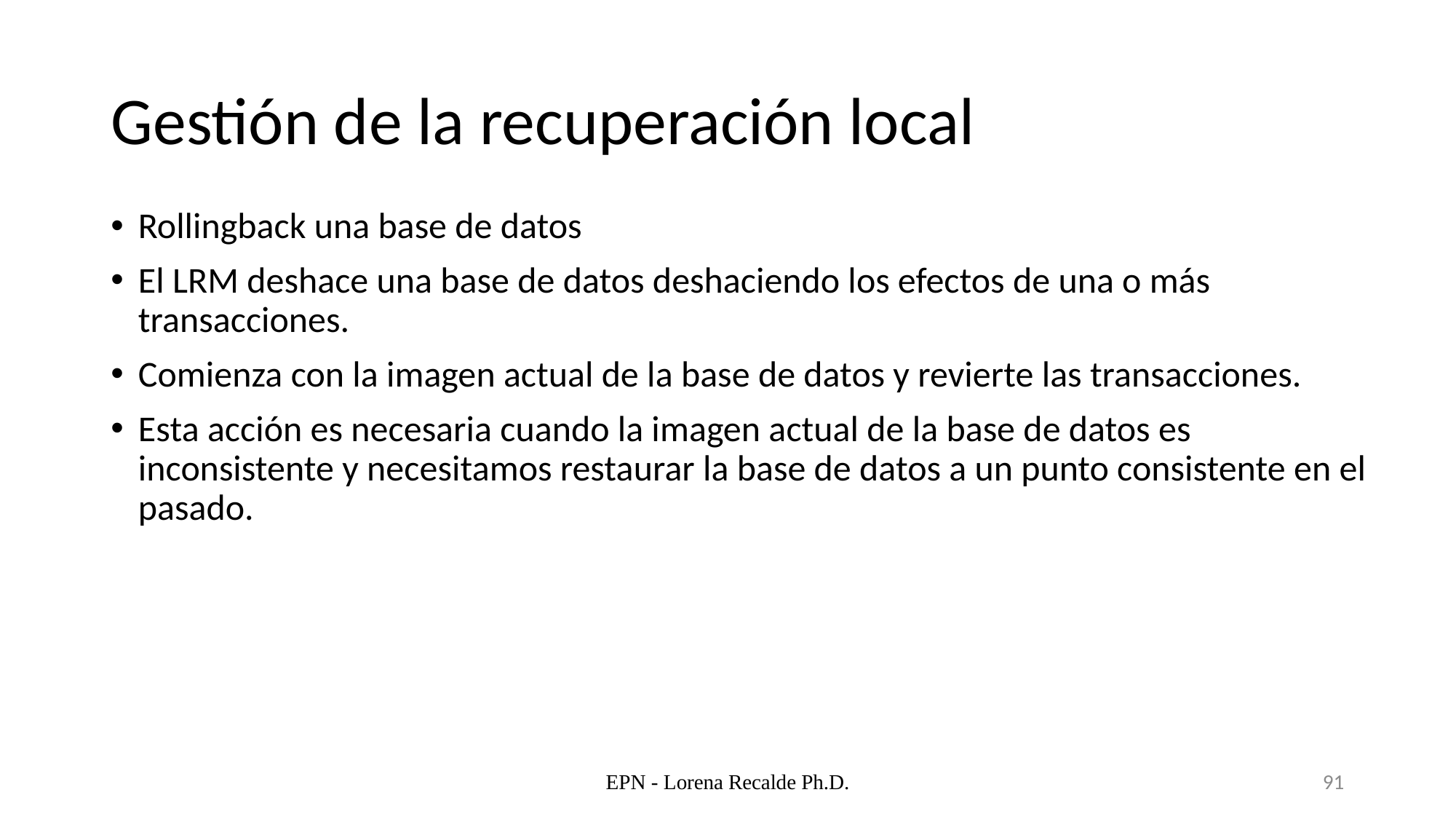

# Gestión de la recuperación local
Rollingback una base de datos
El LRM deshace una base de datos deshaciendo los efectos de una o más transacciones.
Comienza con la imagen actual de la base de datos y revierte las transacciones.
Esta acción es necesaria cuando la imagen actual de la base de datos es inconsistente y necesitamos restaurar la base de datos a un punto consistente en el pasado.
EPN - Lorena Recalde Ph.D.
91